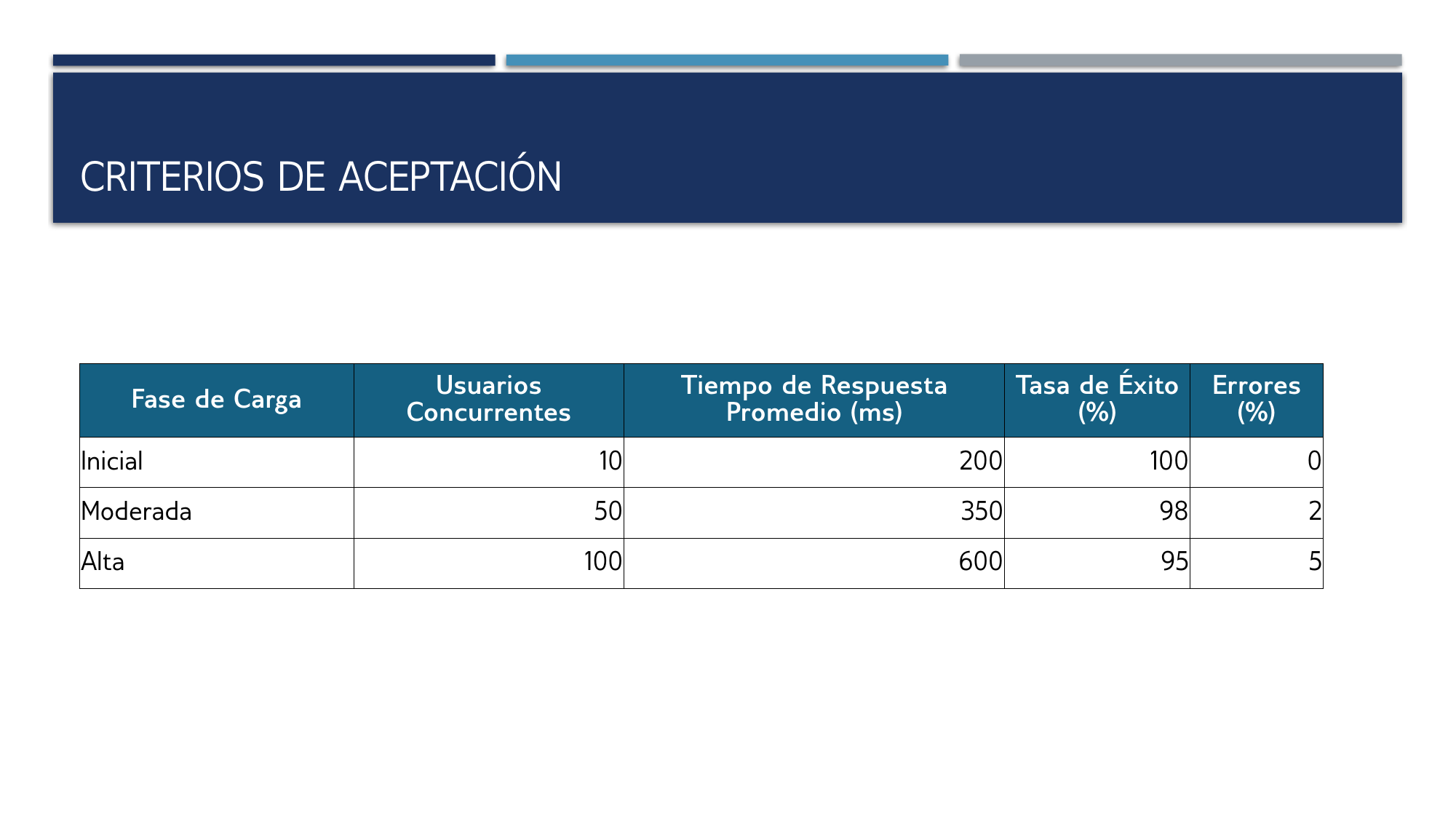

# Criterios de aceptación
| Fase de Carga | Usuarios Concurrentes | Tiempo de Respuesta Promedio (ms) | Tasa de Éxito (%) | Errores (%) |
| --- | --- | --- | --- | --- |
| Inicial | 10 | 200 | 100 | 0 |
| Moderada | 50 | 350 | 98 | 2 |
| Alta | 100 | 600 | 95 | 5 |